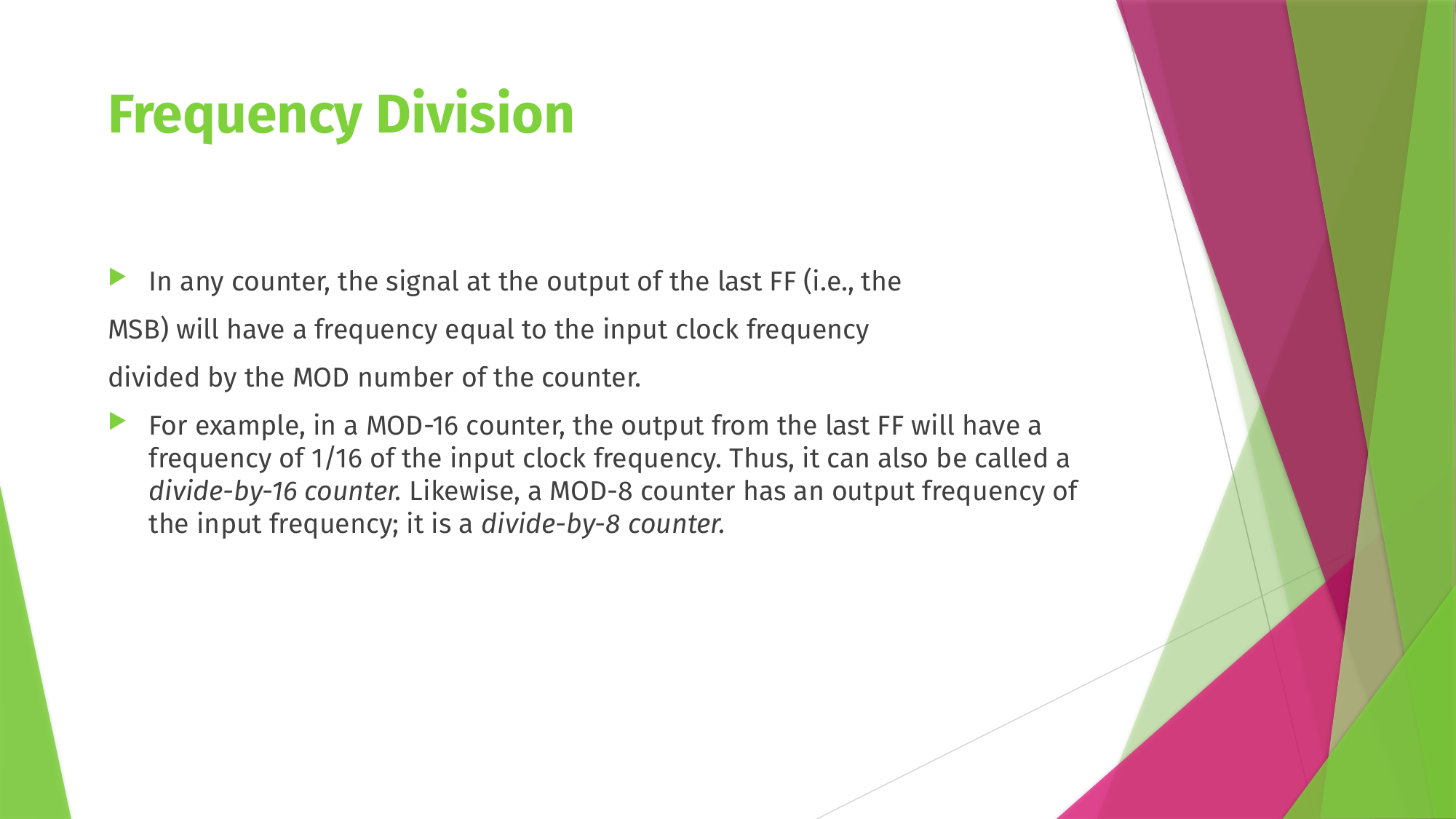

# Frequency Division
In any counter, the signal at the output of the last FF (i.e., the
MSB) will have a frequency equal to the input clock frequency
divided by the MOD number of the counter.
For example, in a MOD-16 counter, the output from the last FF will have a frequency of 1/16 of the input clock frequency. Thus, it can also be called a divide-by-16 counter. Likewise, a MOD-8 counter has an output frequency of the input frequency; it is a divide-by-8 counter.